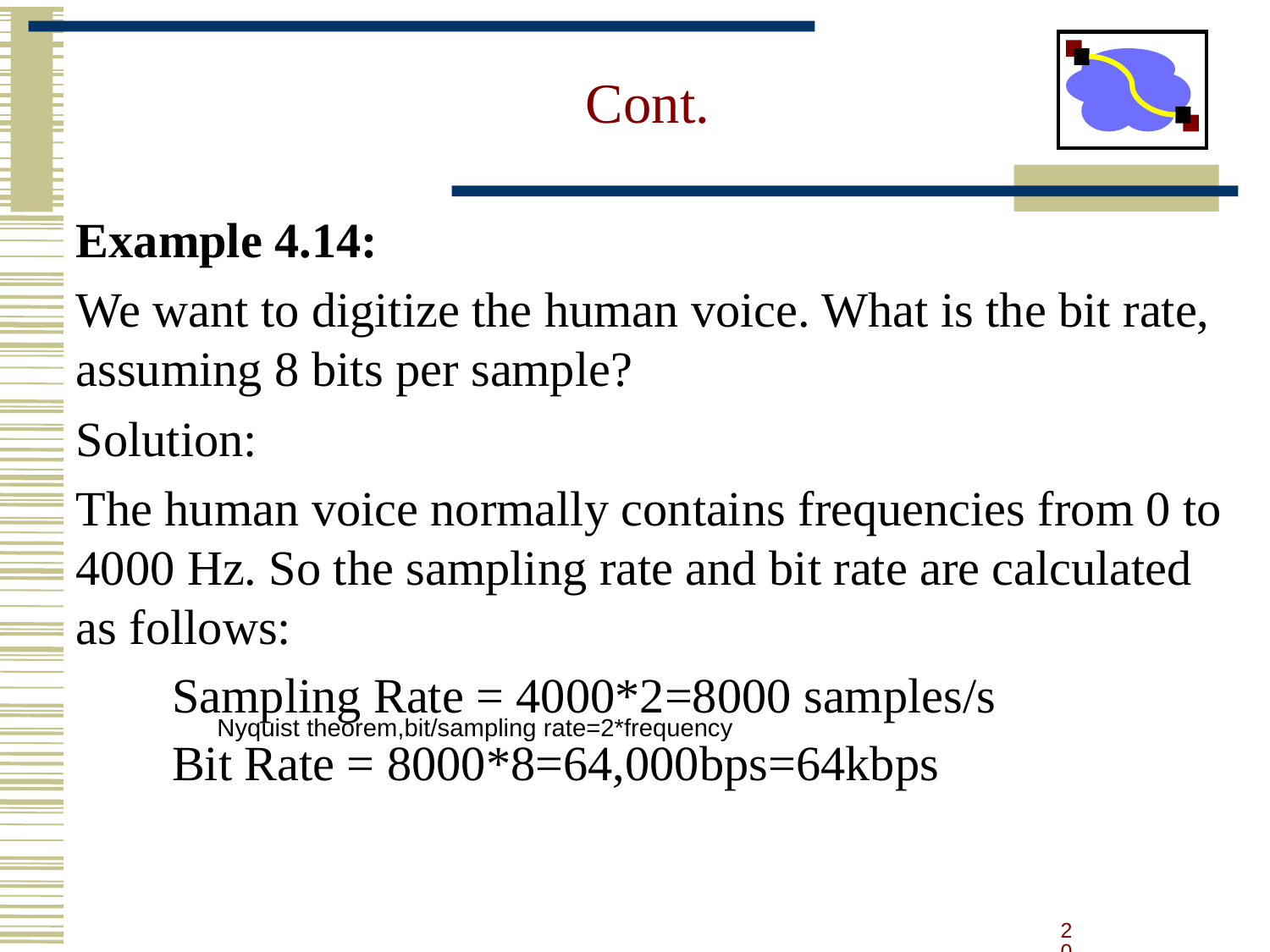

# Cont.

Example 4.14:
We want to digitize the human voice. What is the bit rate, assuming 8 bits per sample?
Solution:
The human voice normally contains frequencies from 0 to 4000 Hz. So the sampling rate and bit rate are calculated as follows:
Sampling Rate = 4000*2=8000 samples/s
Bit Rate = 8000*8=64,000bps=64kbps
Nyquist theorem,bit/sampling rate=2*frequency
20